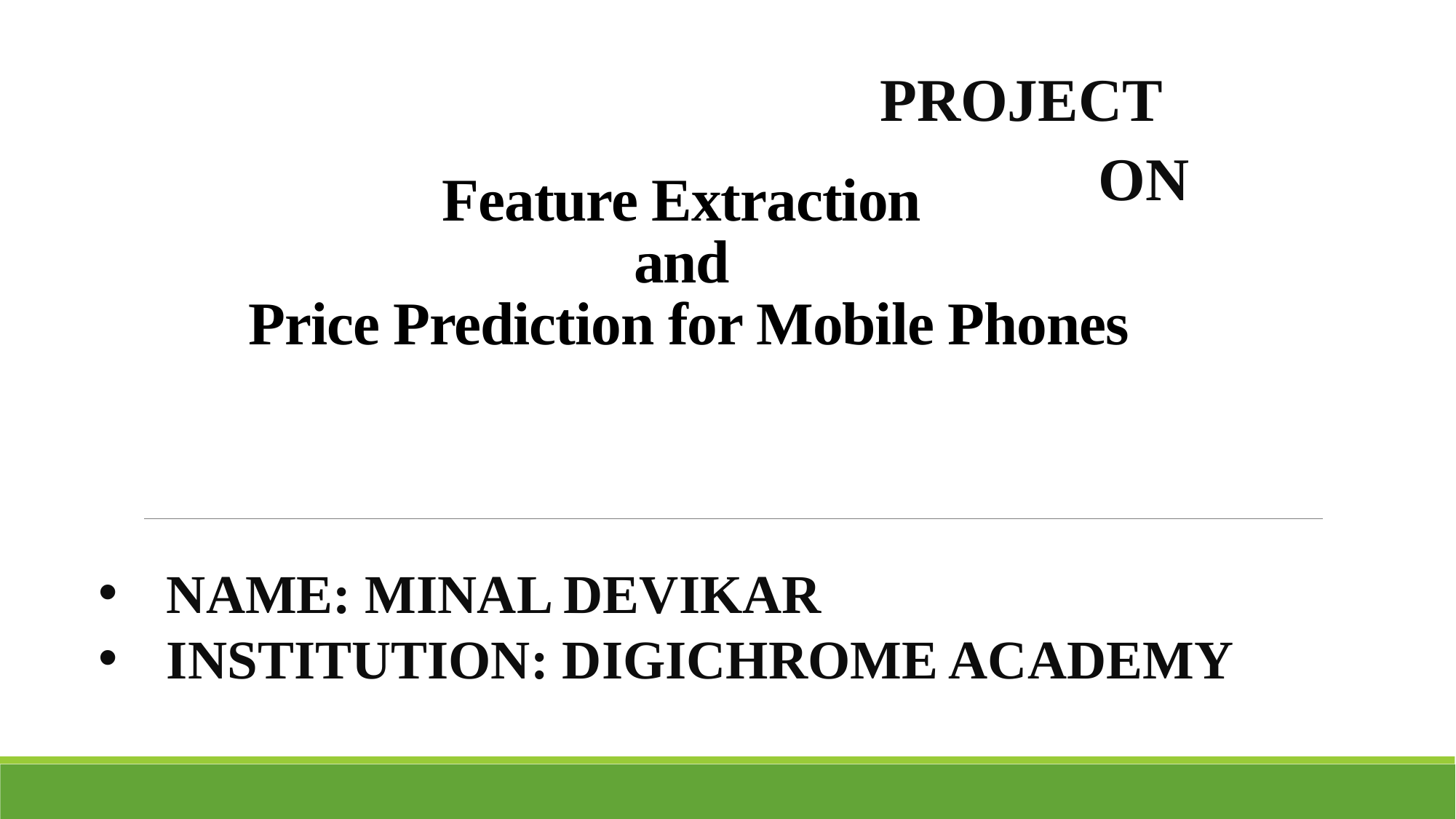

PROJECT
									ON

# Feature Extraction and Price Prediction for Mobile Phones
NAME: MINAL DEVIKAR
INSTITUTION: DIGICHROME ACADEMY